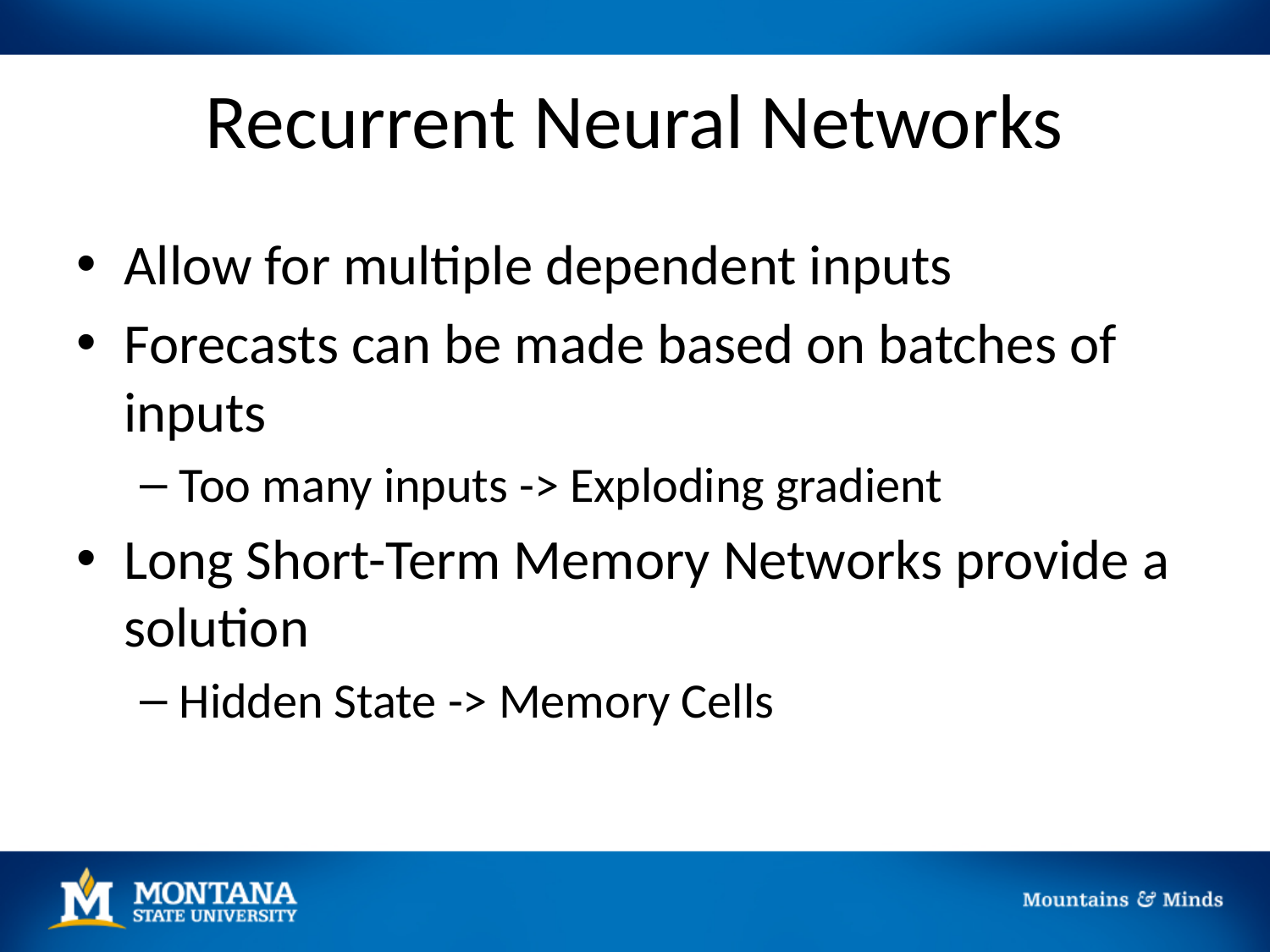

# Recurrent Neural Networks
Allow for multiple dependent inputs
Forecasts can be made based on batches of inputs
Too many inputs -> Exploding gradient
Long Short-Term Memory Networks provide a solution
Hidden State -> Memory Cells